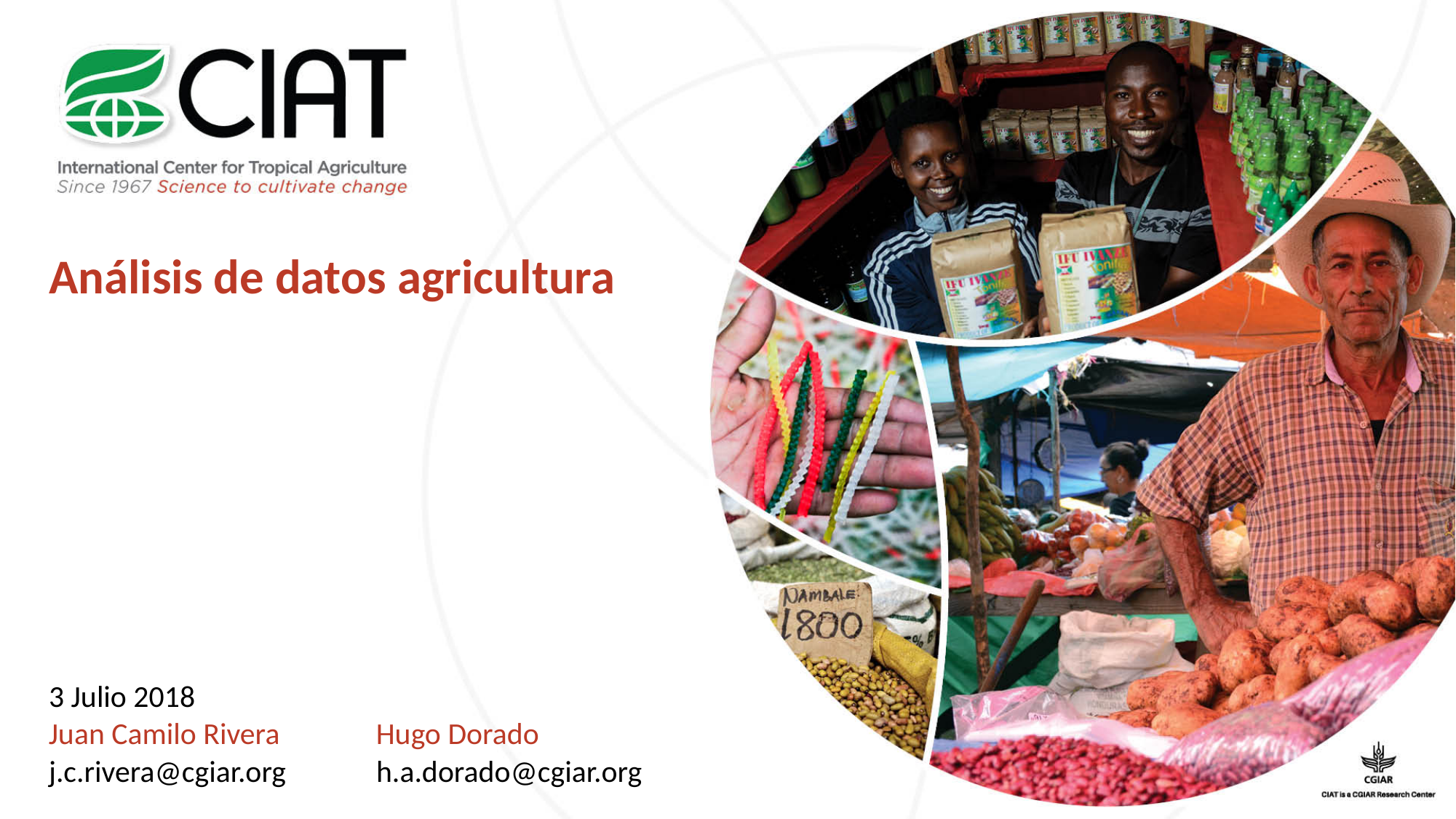

# Análisis de datos agricultura
3 Julio 2018
Juan Camilo Rivera	Hugo Dorado
j.c.rivera@cgiar.org 	h.a.dorado@cgiar.org